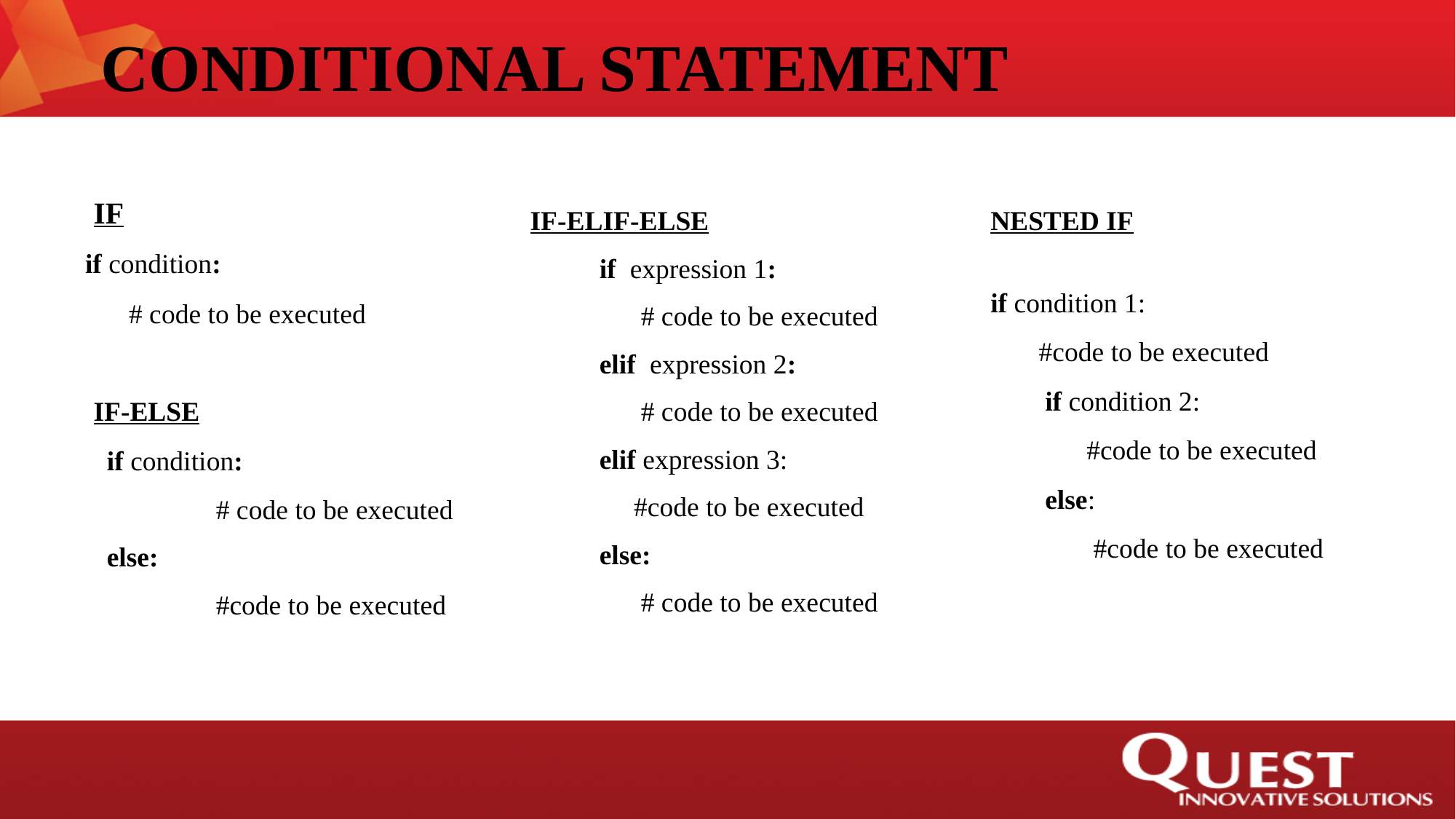

# CONDITIONAL STATEMENT
IF
if condition:
# code to be executed

IF-ELSE
if condition:
	# code to be executed
else:
	#code to be executed

IF-ELIF-ELSE
          if  expression 1:
                # code to be executed
          elif  expression 2:
                # code to be executed
          elif expression 3:
               #code to be executed
          else:
                # code to be executed
NESTED IF

if condition 1:
       #code to be executed
if condition 2:
      #code to be executed
else:
       #code to be executed